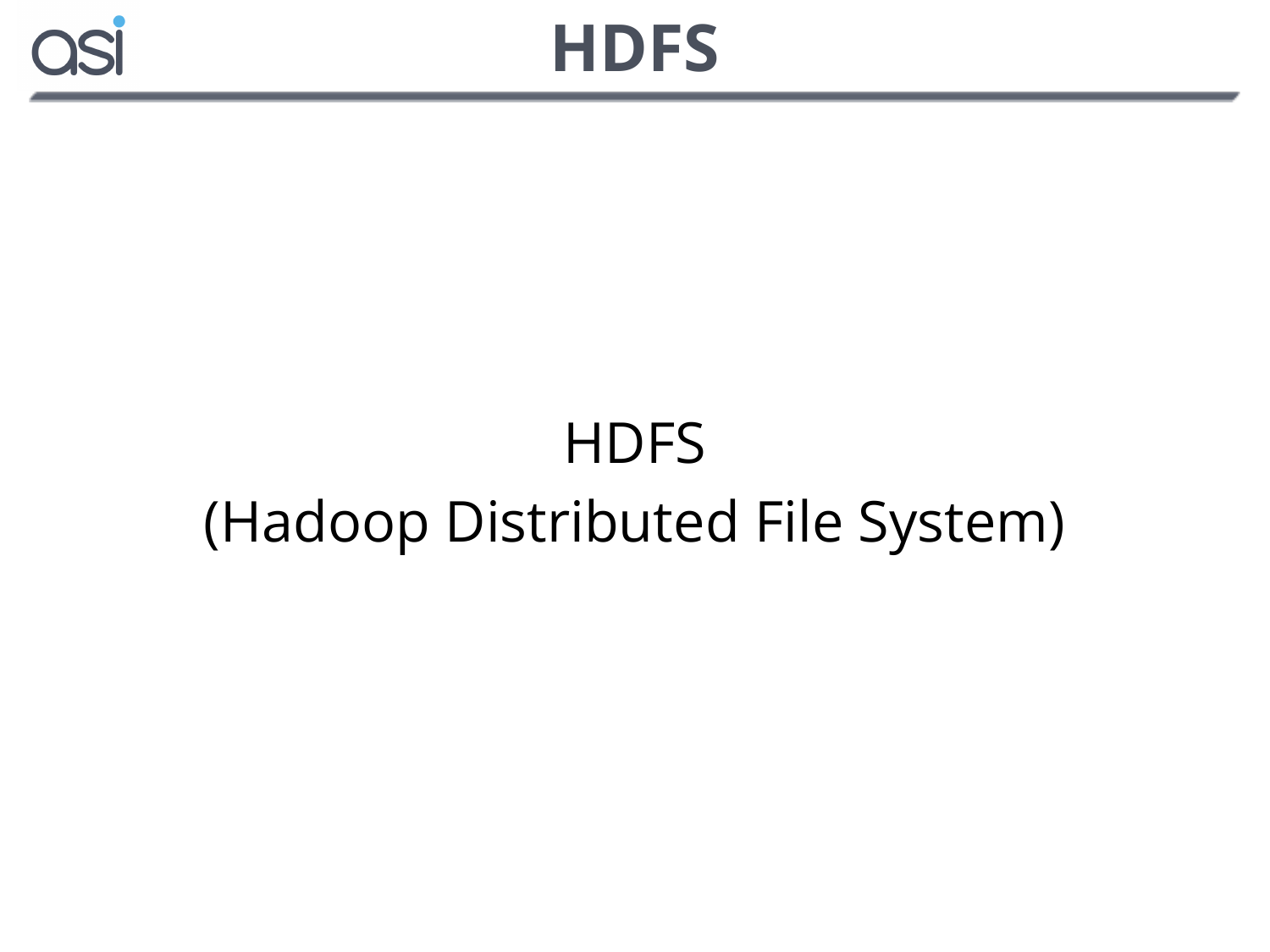

# HDFS

HDFS
(Hadoop Distributed File System)